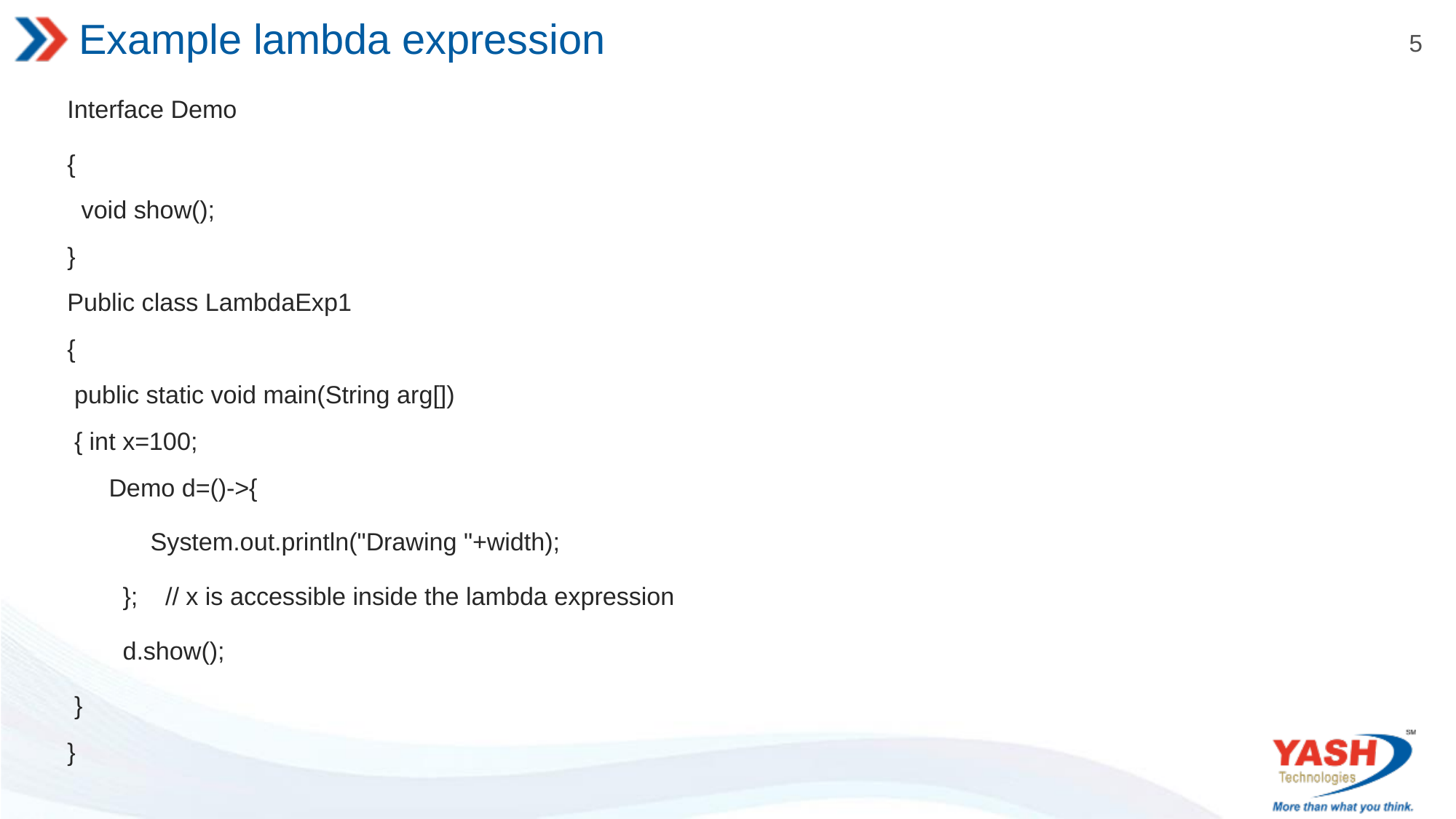

# Example lambda expression
Interface Demo
{
  void show();
}
Public class LambdaExp1
{
 public static void main(String arg[])
 { int x=100;
      Demo d=()->{
            System.out.println("Drawing "+width);
        };    // x is accessible inside the lambda expression
        d.show();
 }
}